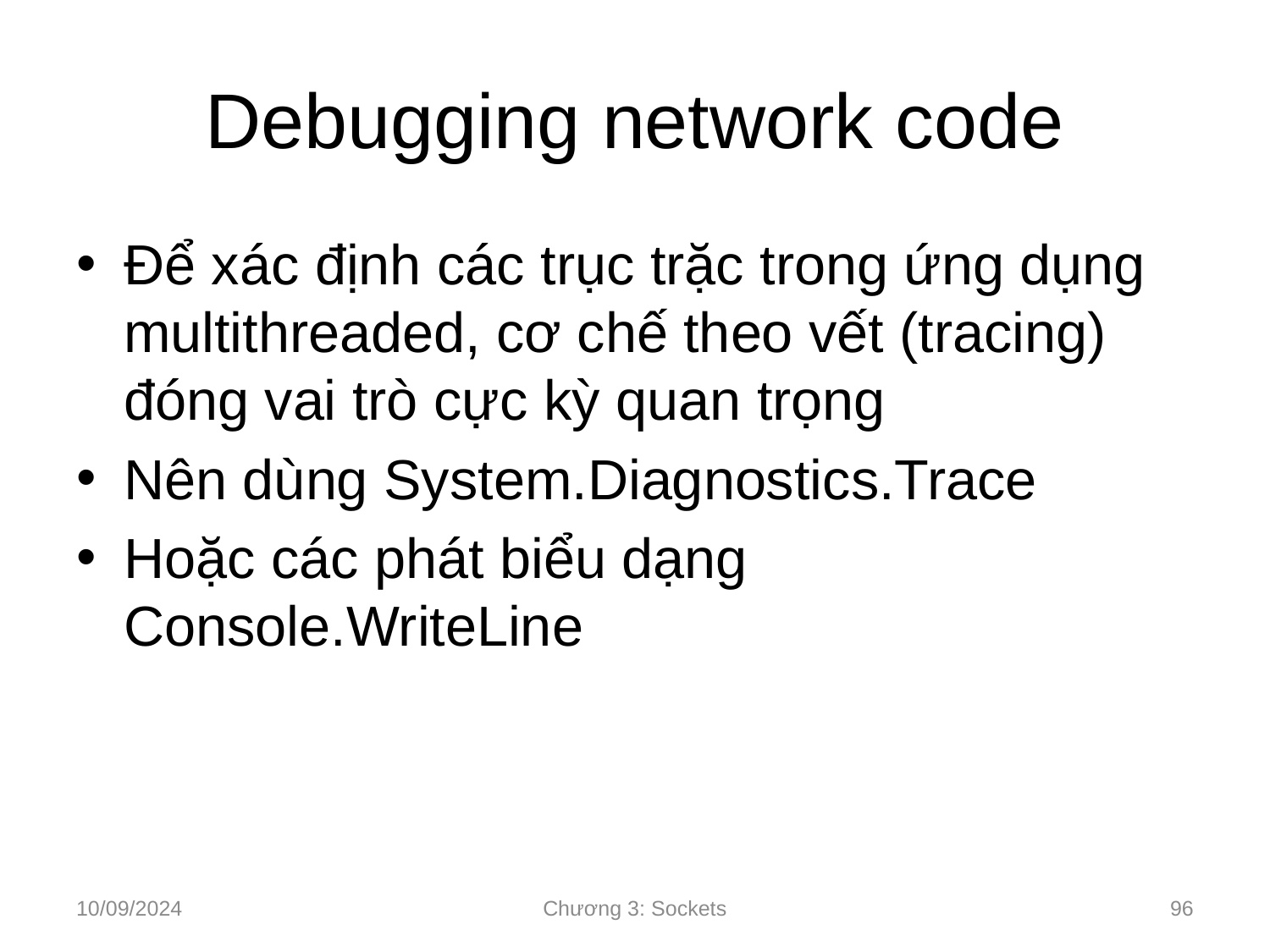

# Debugging network code
Để xác định các trục trặc trong ứng dụng multithreaded, cơ chế theo vết (tracing) đóng vai trò cực kỳ quan trọng
Nên dùng System.Diagnostics.Trace
Hoặc các phát biểu dạng Console.WriteLine
10/09/2024
Chương 3: Sockets
96